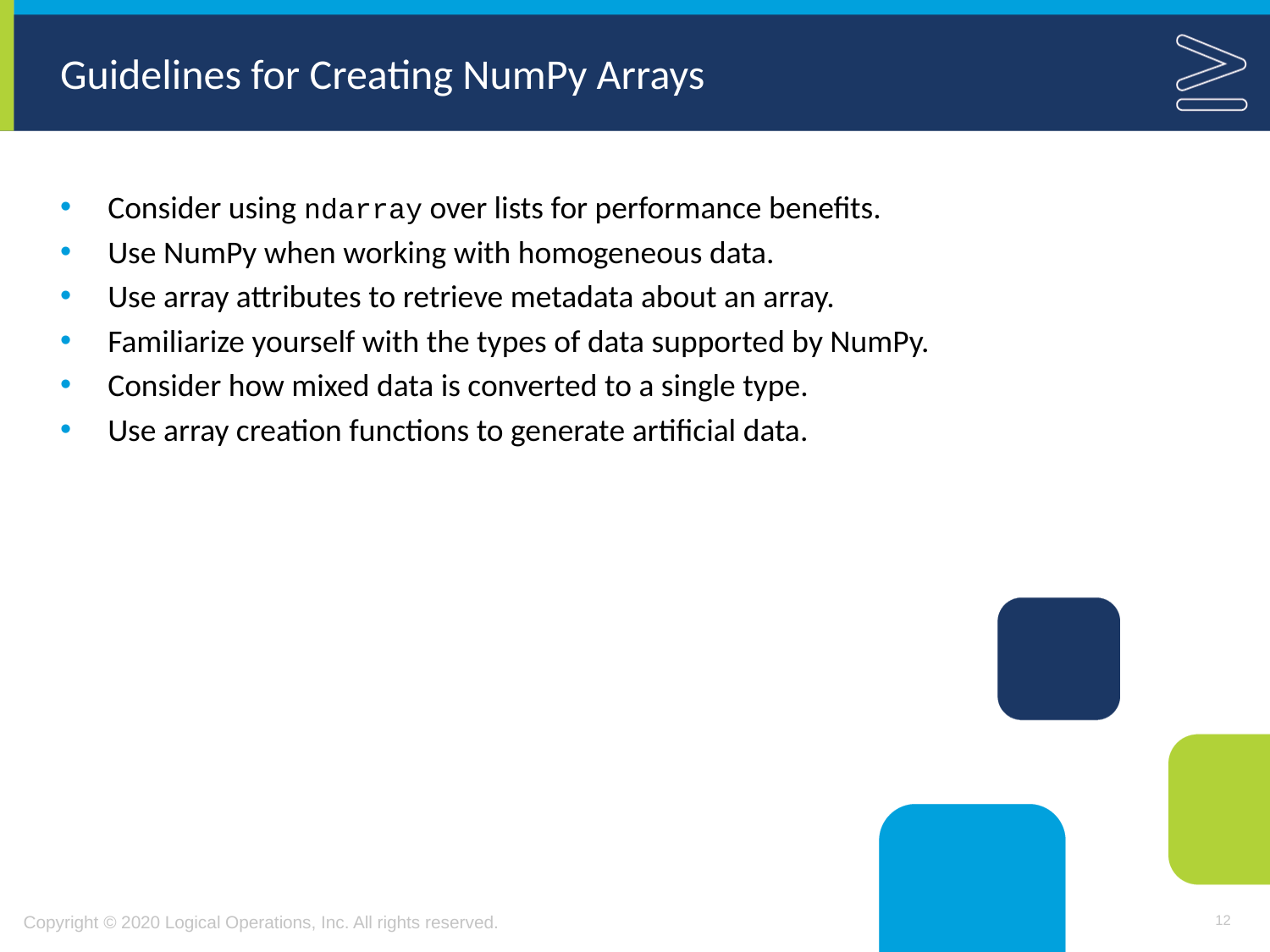

# Guidelines for Creating NumPy Arrays
Consider using ndarray over lists for performance benefits.
Use NumPy when working with homogeneous data.
Use array attributes to retrieve metadata about an array.
Familiarize yourself with the types of data supported by NumPy.
Consider how mixed data is converted to a single type.
Use array creation functions to generate artificial data.
12